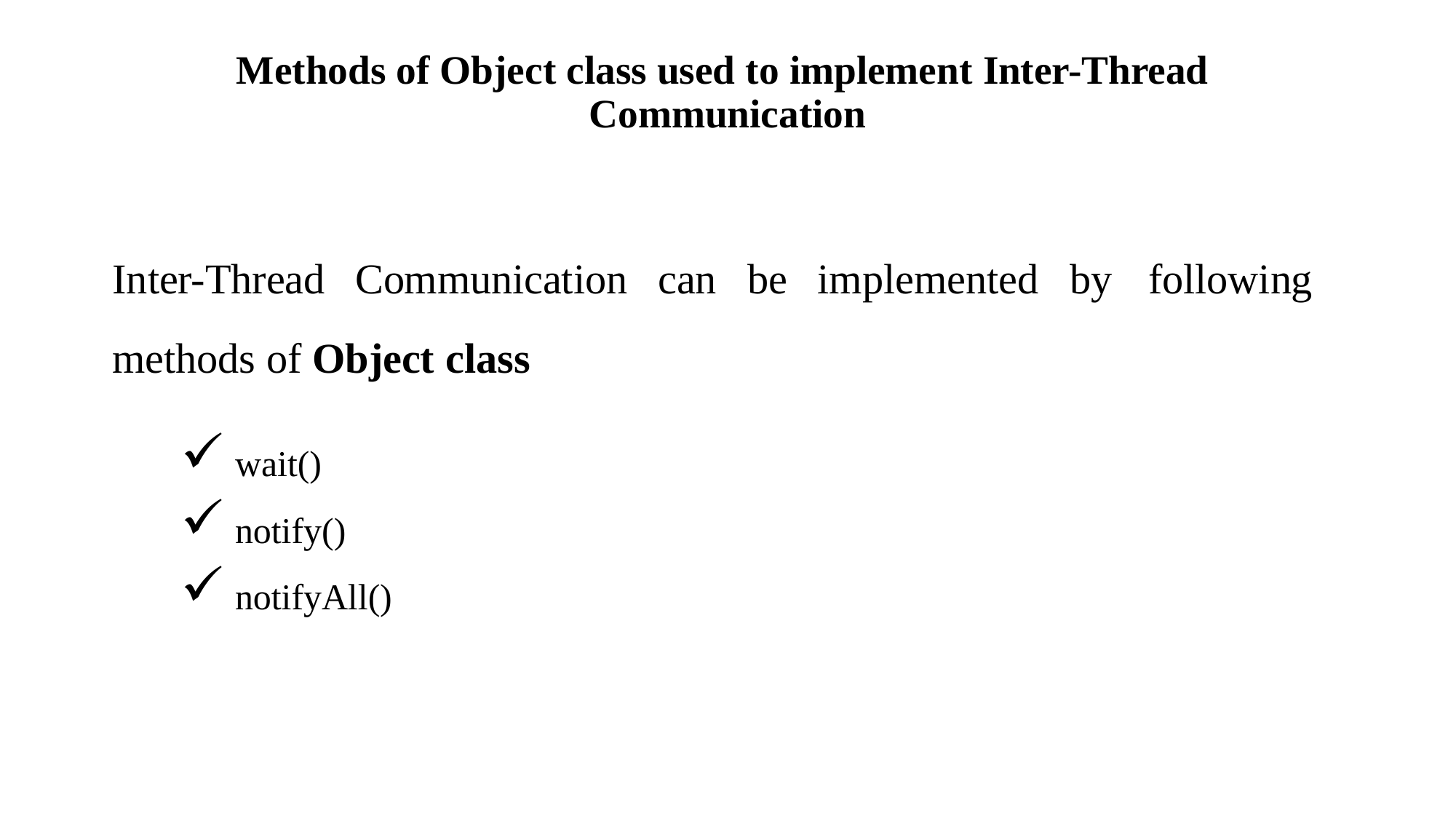

# Methods of Object class used to implement Inter-Thread  Communication
Inter-Thread Communication can be implemented by following  methods of Object class

wait()
notify()
notifyAll()